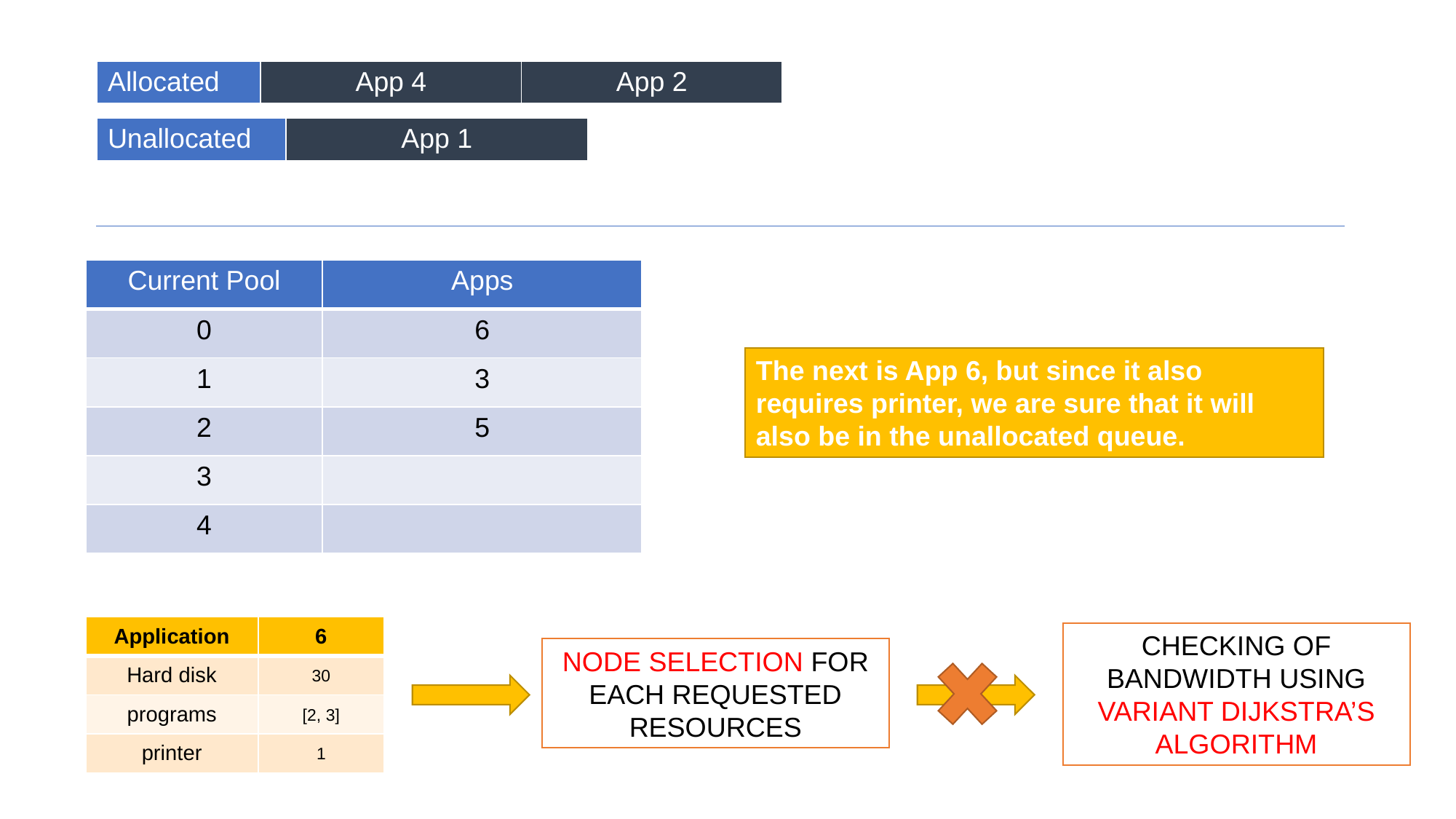

| Allocated | App 4 | App 2 |
| --- | --- | --- |
| Unallocated | App 1 |
| --- | --- |
| Current Pool | Apps |
| --- | --- |
| 0 | 6 |
| 1 | 3 |
| 2 | 5 |
| 3 |  |
| 4 |  |
The next is App 6, but since it also requires printer, we are sure that it will also be in the unallocated queue.
| Application | 6 |
| --- | --- |
| Hard disk | 30 |
| programs | [2, 3] |
| printer | 1 |
CHECKING OF BANDWIDTH USING VARIANT DIJKSTRA’S ALGORITHM
NODE SELECTION FOR EACH REQUESTED RESOURCES